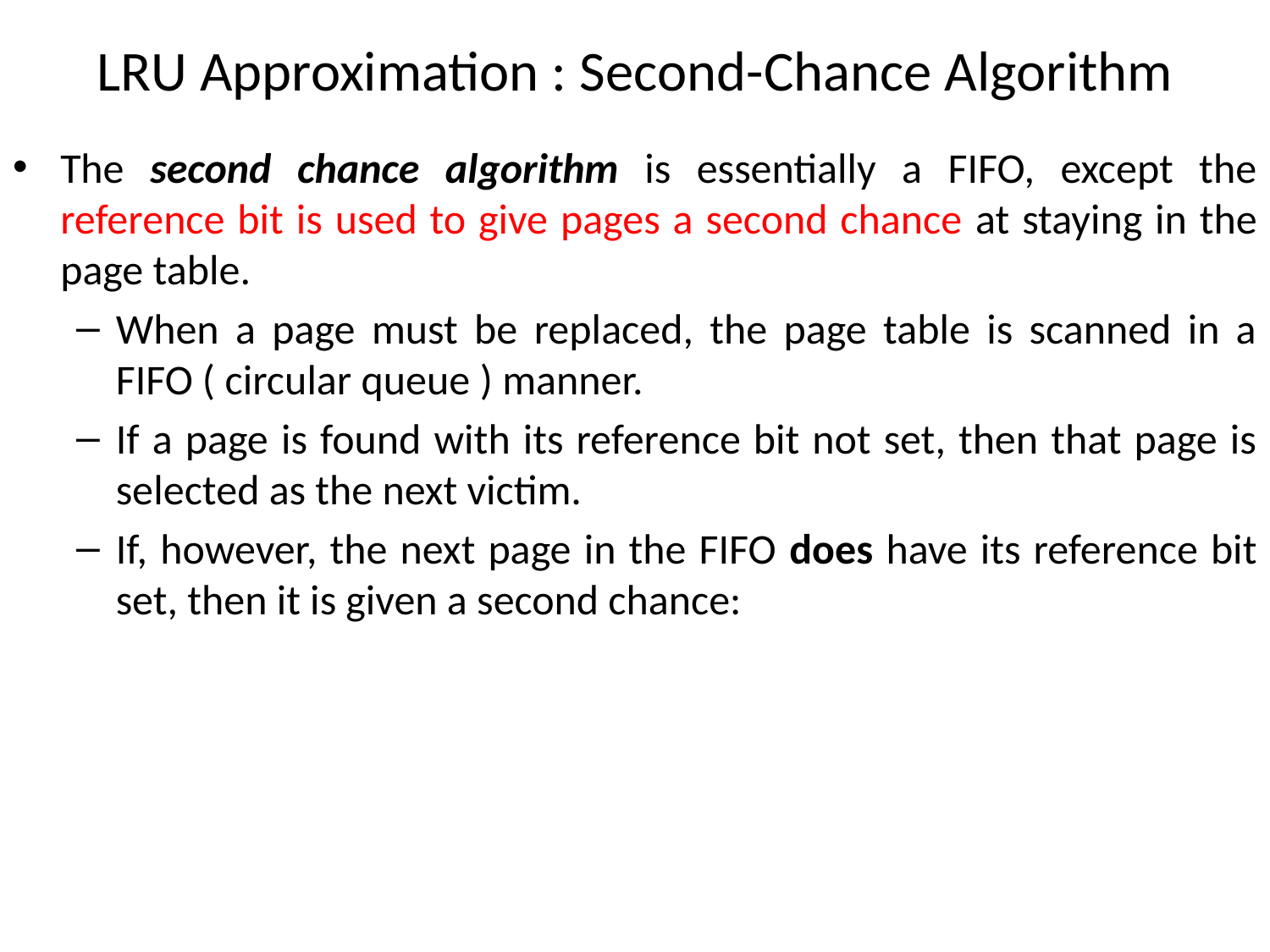

# LRU Approximation : Second-Chance Algorithm
The second chance algorithm is essentially a FIFO, except the reference bit is used to give pages a second chance at staying in the page table.
When a page must be replaced, the page table is scanned in a FIFO ( circular queue ) manner.
If a page is found with its reference bit not set, then that page is selected as the next victim.
If, however, the next page in the FIFO does have its reference bit set, then it is given a second chance: